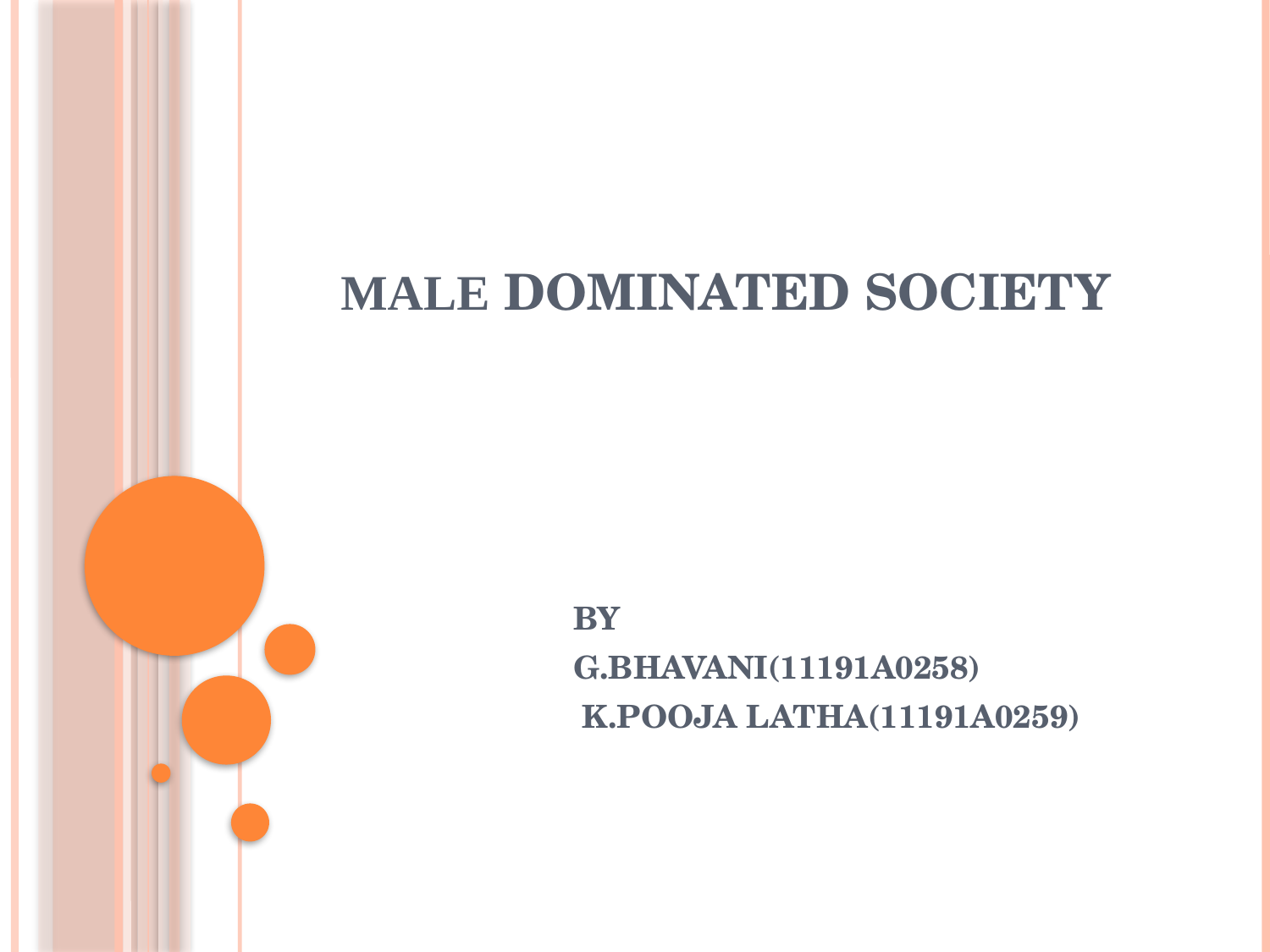

# MALE DOMINATED SOCIETY
BY
G.BHAVANI(11191A0258)
 K.POOJA LATHA(11191A0259)